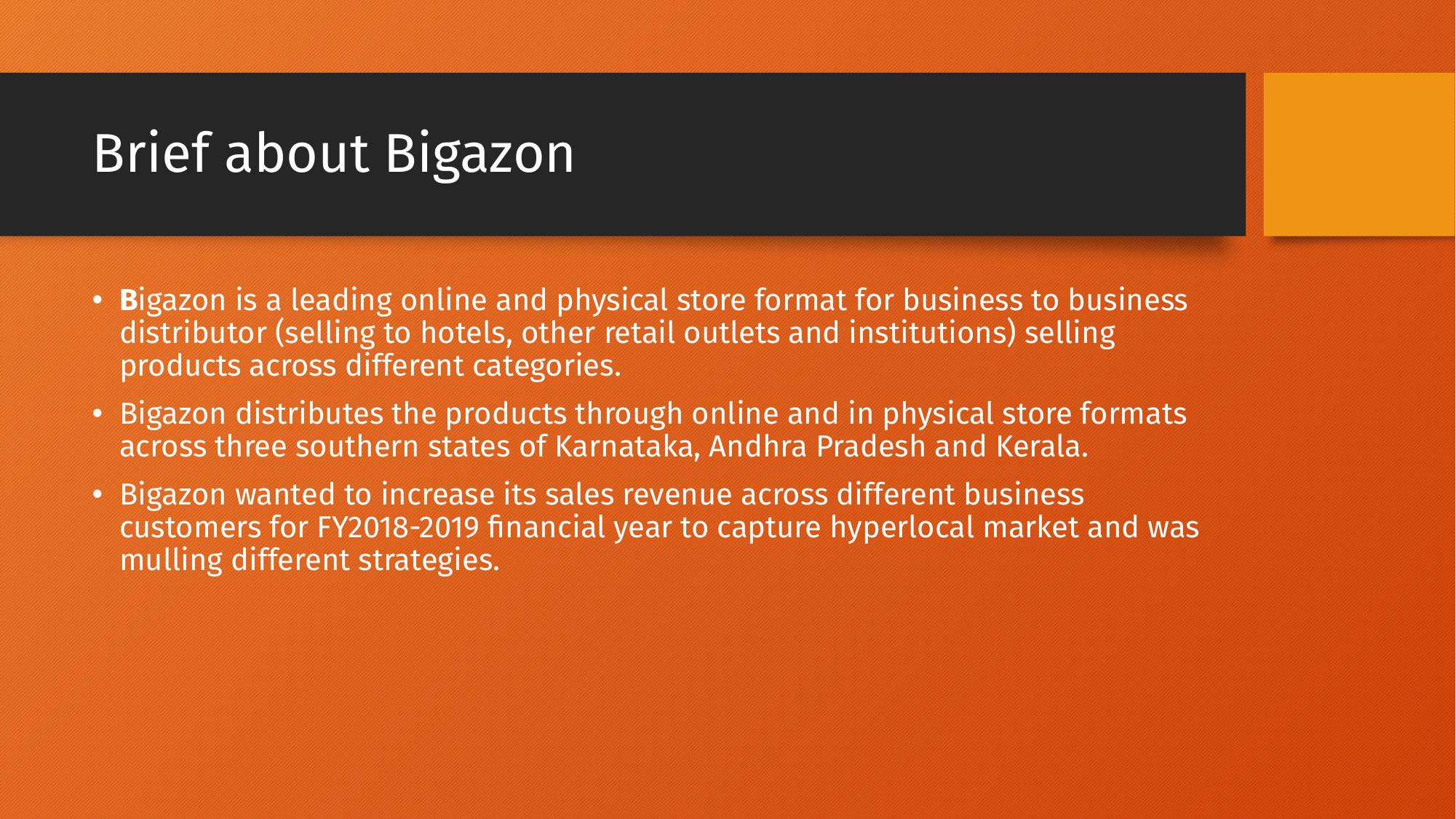

# Brief about Bigazon
Bigazon is a leading online and physical store format for business to business distributor (selling to hotels, other retail outlets and institutions) selling products across different categories.
Bigazon distributes the products through online and in physical store formats across three southern states of Karnataka, Andhra Pradesh and Kerala.
Bigazon wanted to increase its sales revenue across different business customers for FY2018-2019 financial year to capture hyperlocal market and was mulling different strategies.